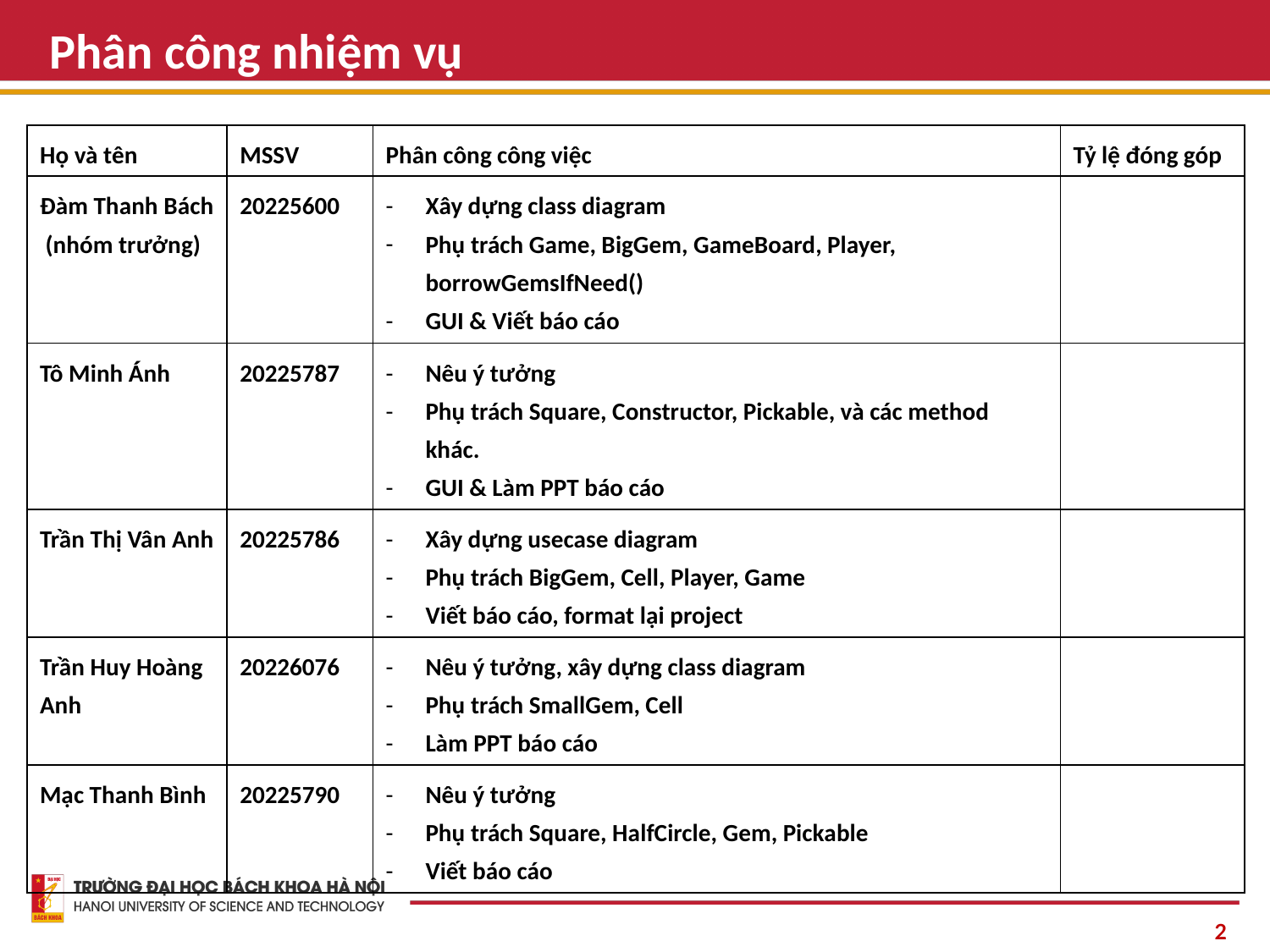

Phân công nhiệm vụ
| Họ và tên | MSSV | Phân công công việc | Tỷ lệ đóng góp |
| --- | --- | --- | --- |
| Đàm Thanh Bách (nhóm trưởng) | 20225600 | Xây dựng class diagram Phụ trách Game, BigGem, GameBoard, Player, borrowGemsIfNeed() GUI & Viết báo cáo |  |
| Tô Minh Ánh | 20225787 | Nêu ý tưởng Phụ trách Square, Constructor, Pickable, và các method khác. GUI & Làm PPT báo cáo |  |
| Trần Thị Vân Anh | 20225786 | Xây dựng usecase diagram Phụ trách BigGem, Cell, Player, Game Viết báo cáo, format lại project |  |
| Trần Huy Hoàng Anh | 20226076 | Nêu ý tưởng, xây dựng class diagram Phụ trách SmallGem, Cell Làm PPT báo cáo |  |
| Mạc Thanh Bình | 20225790 | Nêu ý tưởng Phụ trách Square, HalfCircle, Gem, Pickable Viết báo cáo |  |
2